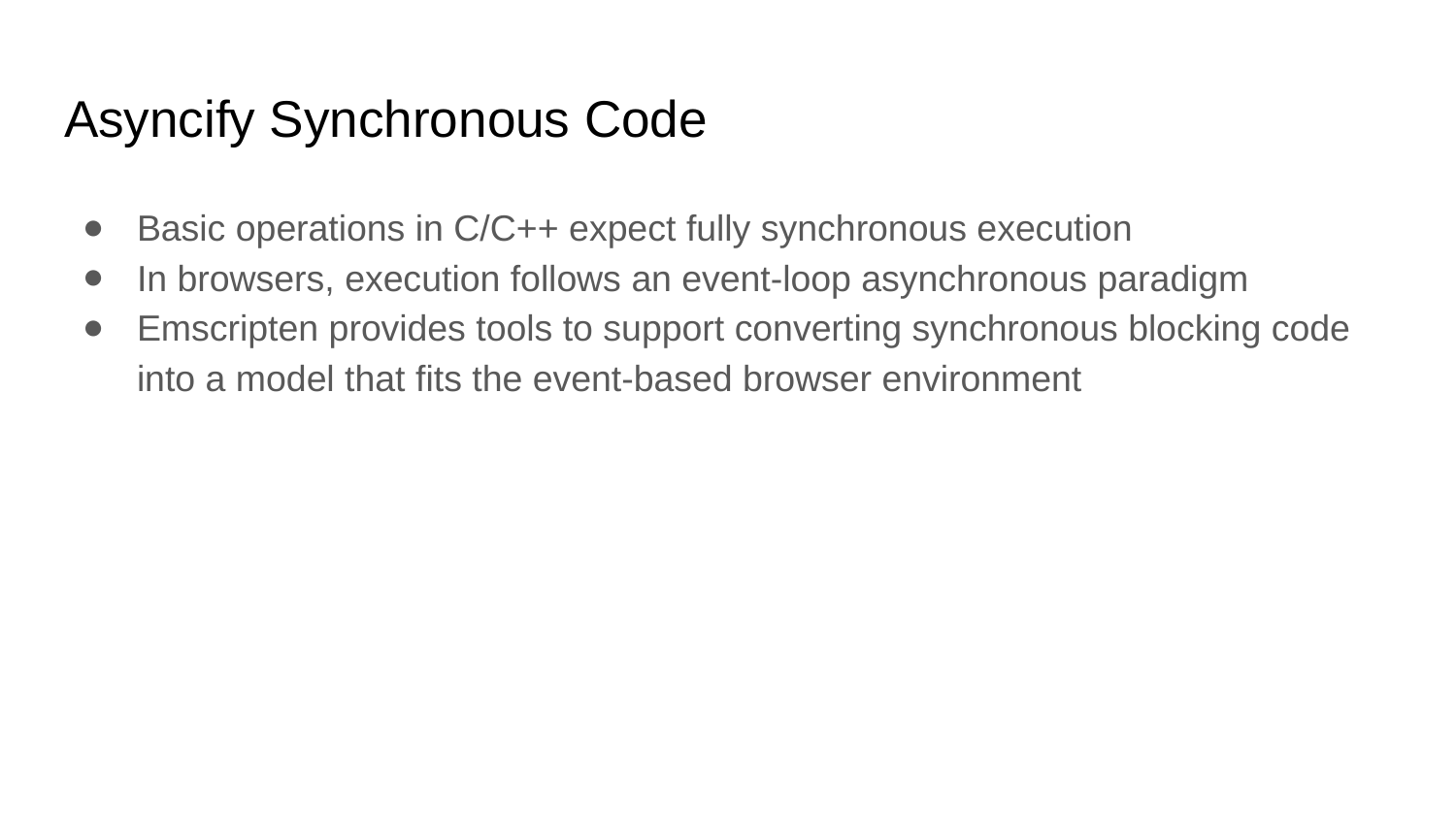

# Asyncify Synchronous Code
Basic operations in C/C++ expect fully synchronous execution
In browsers, execution follows an event-loop asynchronous paradigm
Emscripten provides tools to support converting synchronous blocking code into a model that fits the event-based browser environment